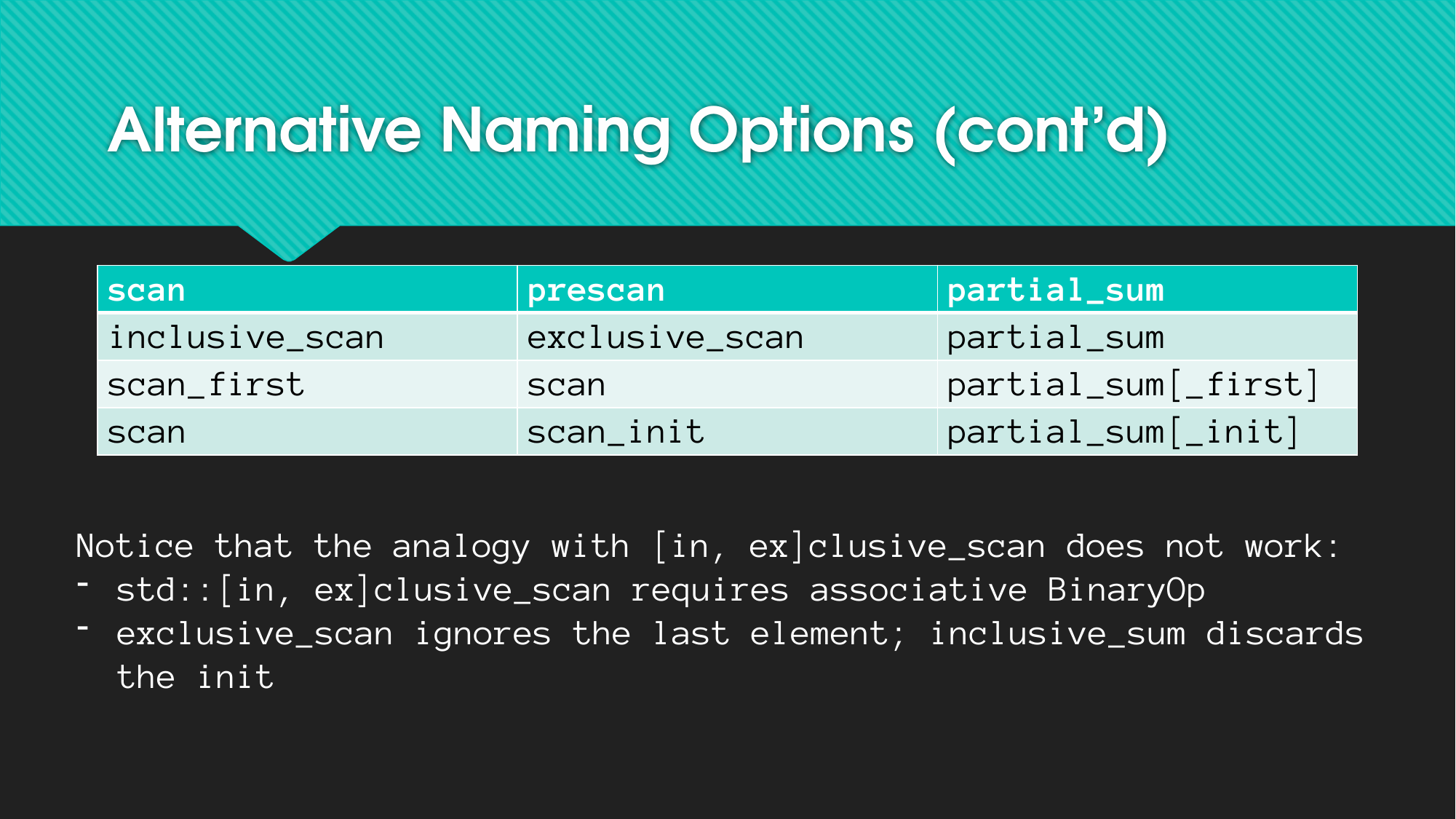

# Alternative Naming Options (cont’d)
| scan | prescan | partial\_sum |
| --- | --- | --- |
| inclusive\_scan | exclusive\_scan | partial\_sum |
| scan\_first | scan | partial\_sum[\_first] |
| scan | scan\_init | partial\_sum[\_init] |
Notice that the analogy with [in, ex]clusive_scan does not work:
std::[in, ex]clusive_scan requires associative BinaryOp
exclusive_scan ignores the last element; inclusive_sum discards the init